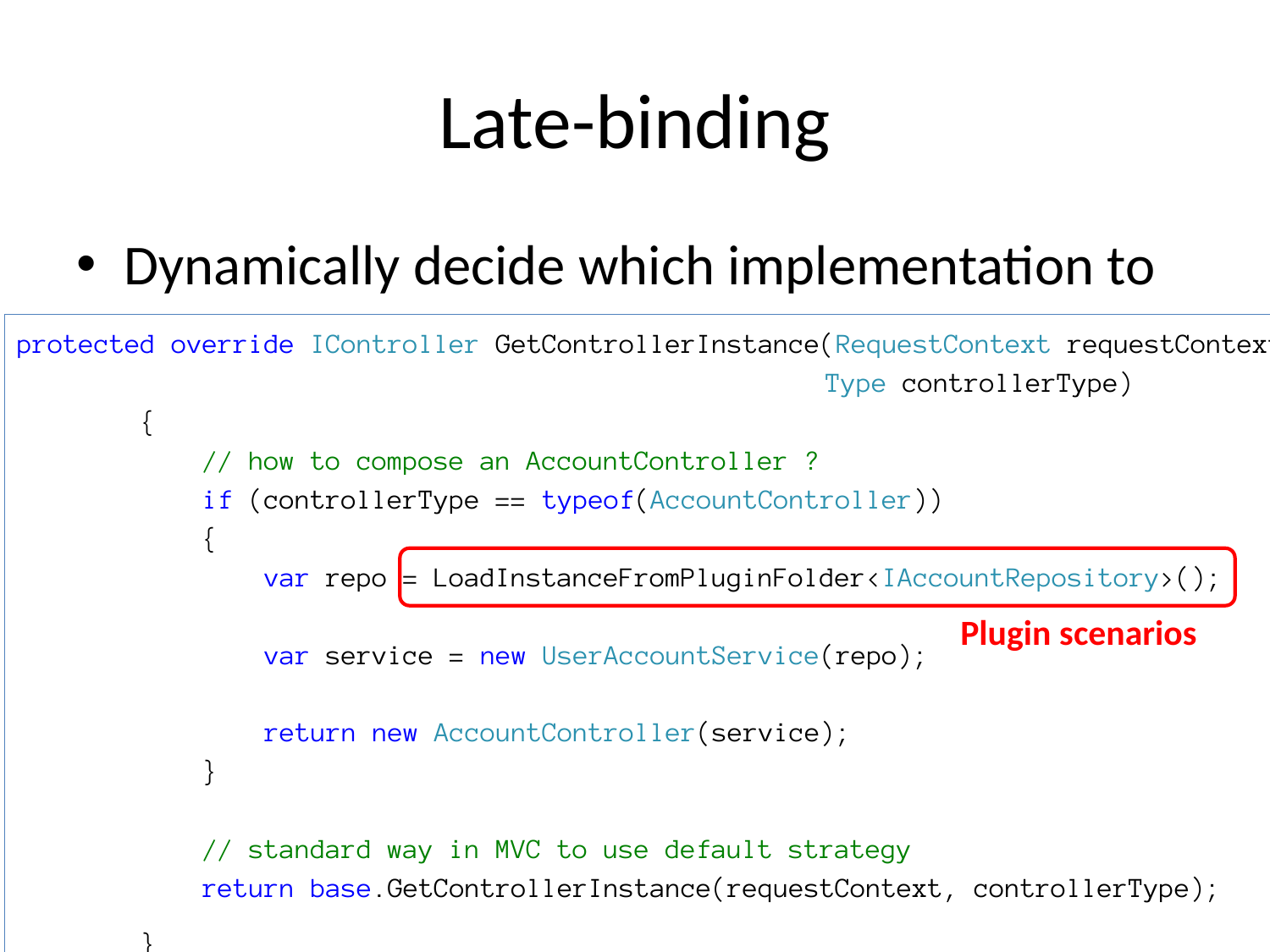

# Late-binding
Dynamically decide which implementation to use

protected override IController GetControllerInstance(RequestContext requestContext,
						   Type controllerType)
        {
            // how to compose an AccountController ?
            if (controllerType == typeof(AccountController))
            {
                var repo = LoadInstanceFromPluginFolder<IAccountRepository>();

                var service = new UserAccountService(repo);

                return new AccountController(service);
            }

            // standard way in MVC to use default strategy
            return base.GetControllerInstance(requestContext, controllerType);
        }

Plugin scenarios